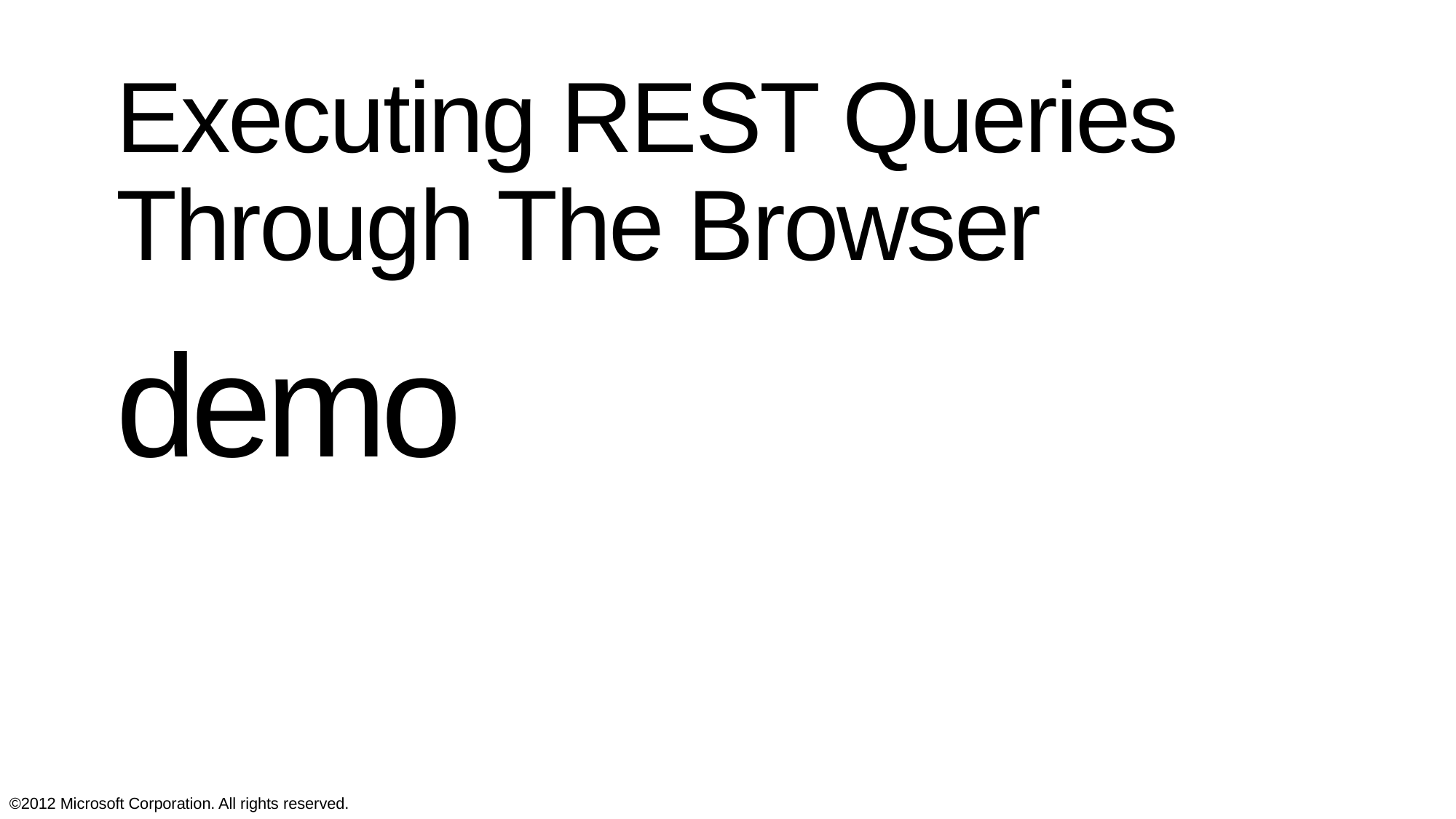

Executing REST Queries Through The Browser
demo